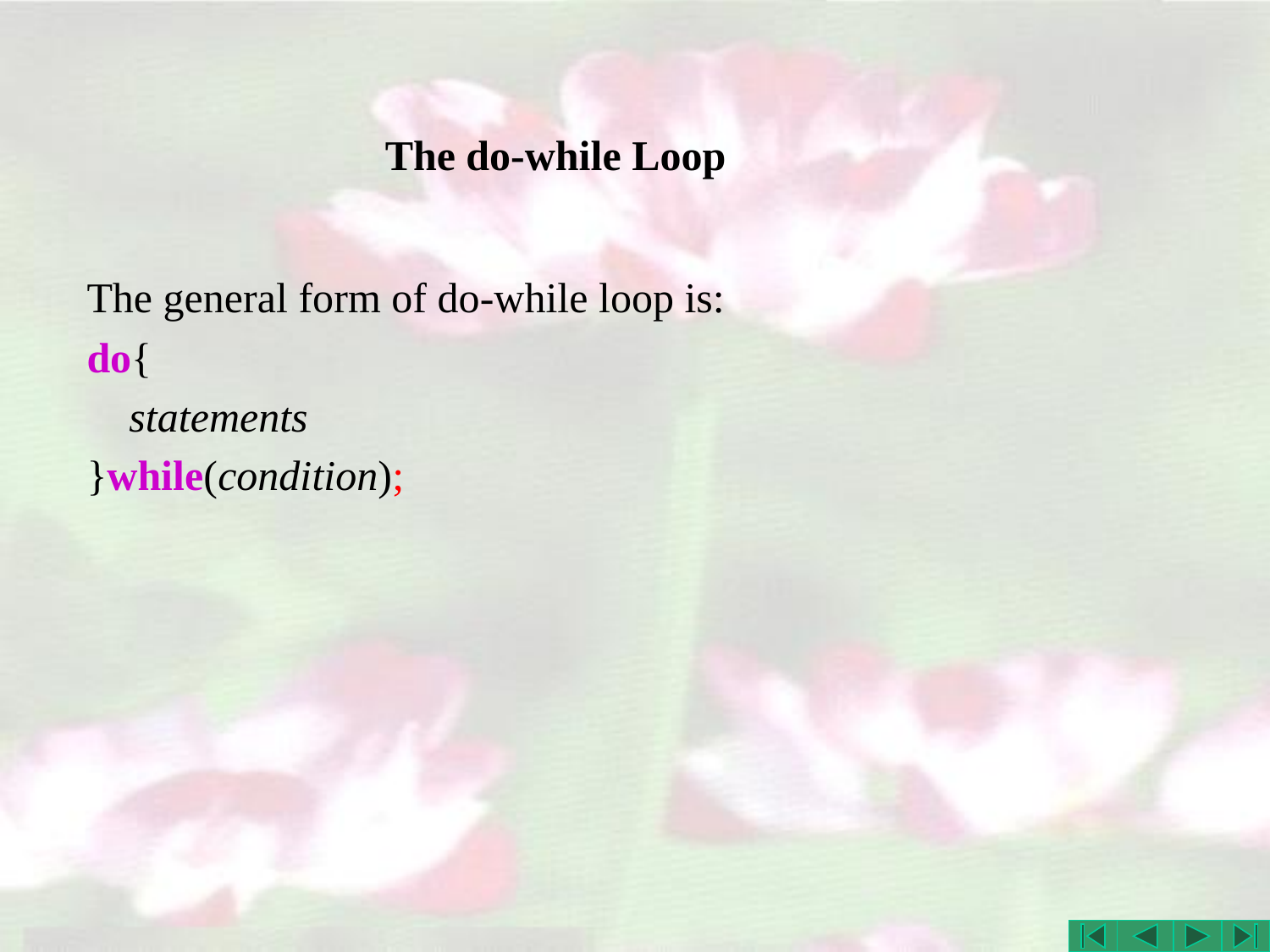

# The do-while Loop
The general form of do-while loop is:
do{
    statements
}while(condition);